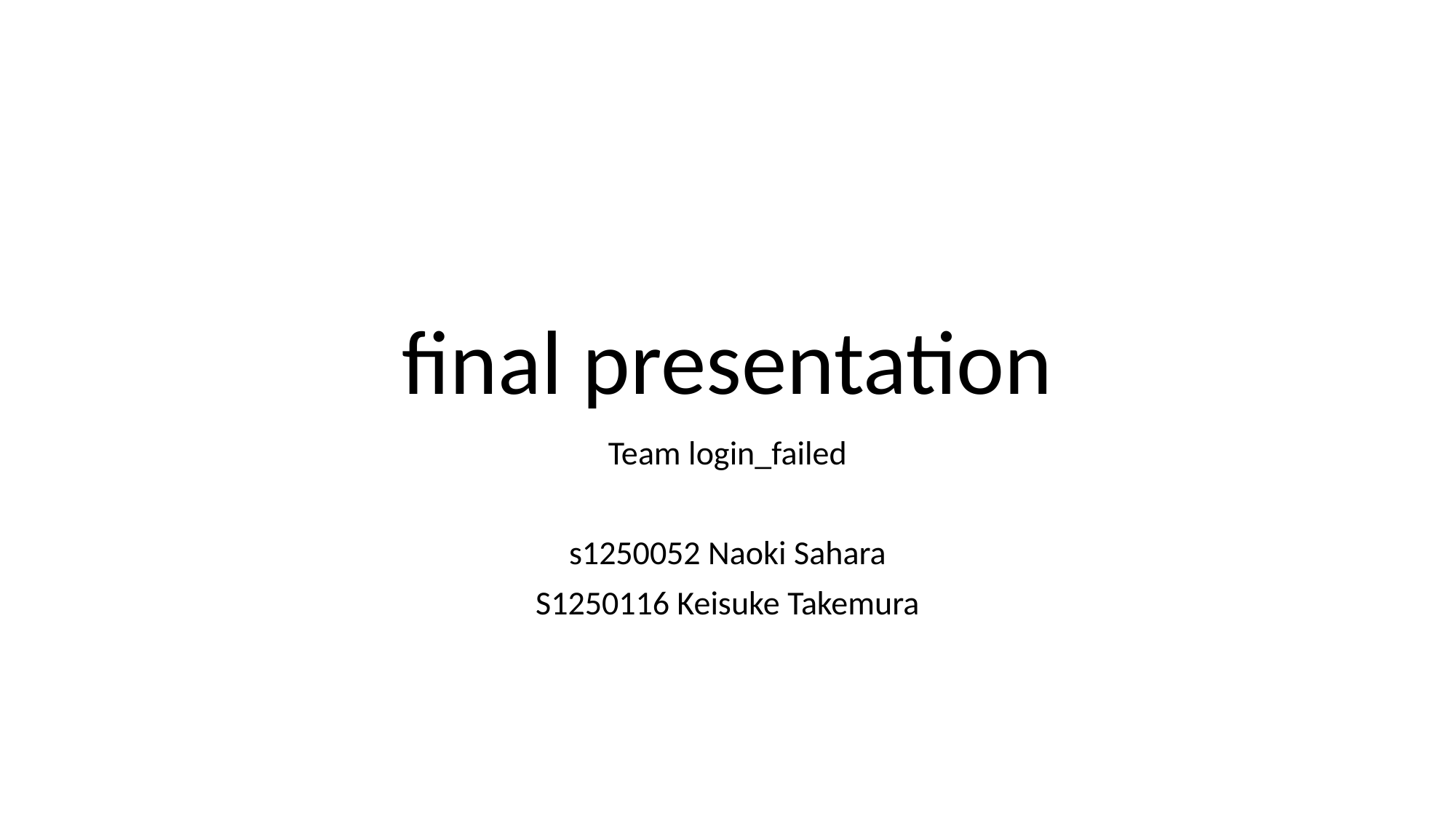

# final presentation
Team login_failed

s1250052 Naoki Sahara
S1250116 Keisuke Takemura